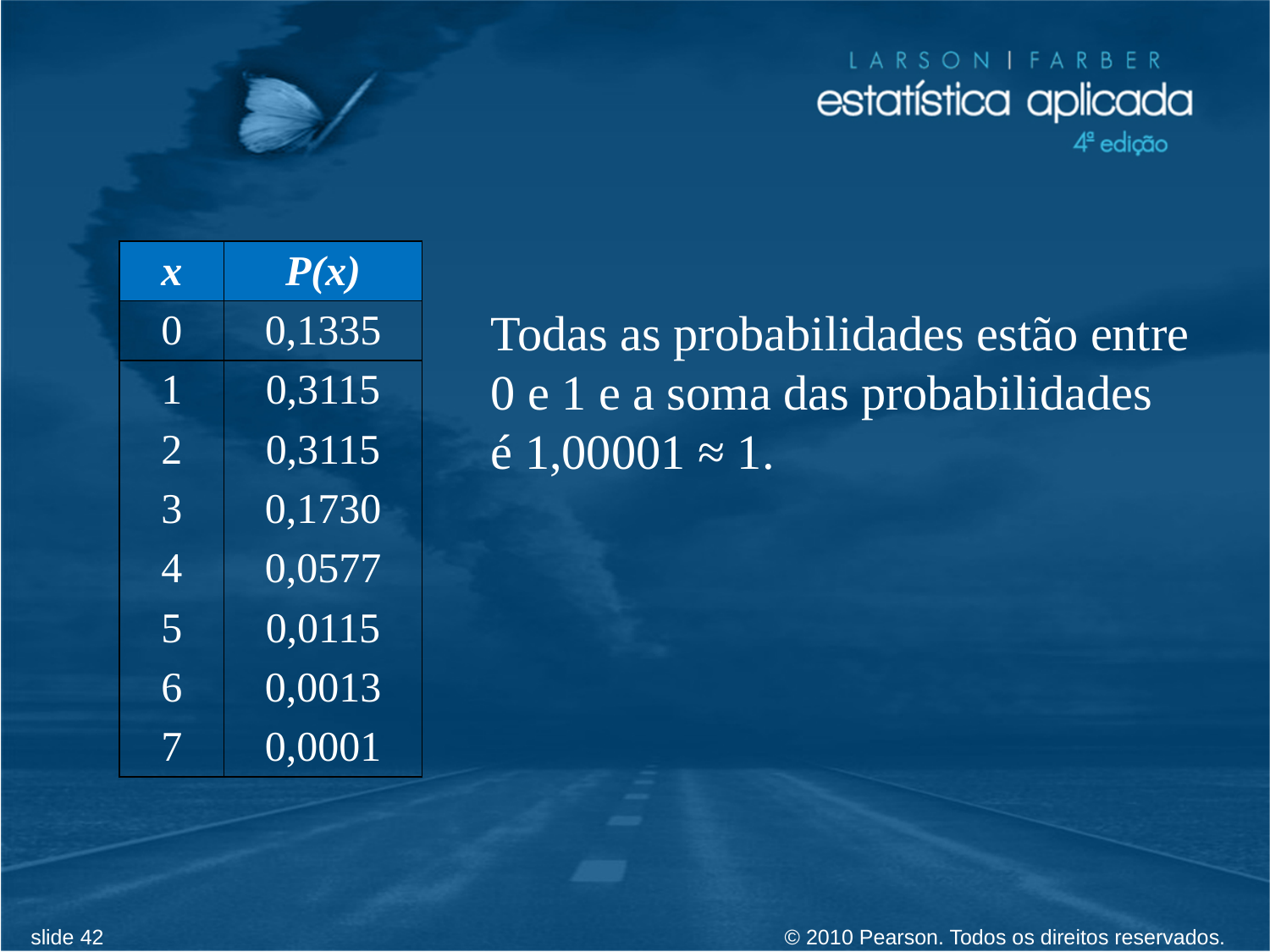

| x | P(x) |
| --- | --- |
| 0 | 0,1335 |
| 1 | 0,3115 |
| 2 | 0,3115 |
| 3 | 0,1730 |
| 4 | 0,0577 |
| 5 | 0,0115 |
| 6 | 0,0013 |
| 7 | 0,0001 |
Todas as probabilidades estão entre 0 e 1 e a soma das probabilidades  é 1,00001 ≈ 1.